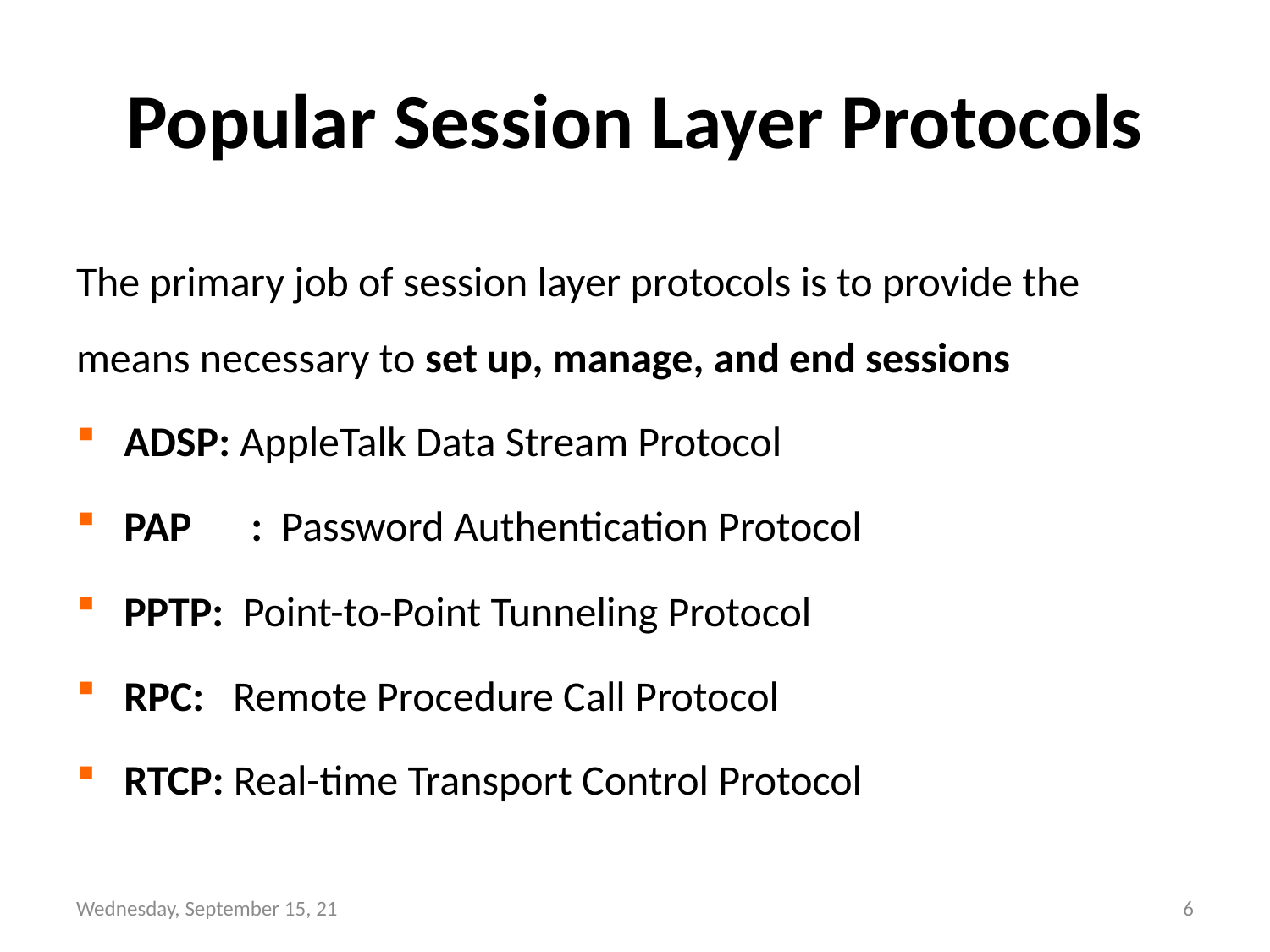

# Popular Session Layer Protocols
The primary job of session layer protocols is to provide the means necessary to set up, manage, and end sessions
ADSP: AppleTalk Data Stream Protocol
PAP	:  Password Authentication Protocol
PPTP:  Point-to-Point Tunneling Protocol
RPC:   Remote Procedure Call Protocol
RTCP: Real-time Transport Control Protocol

Wednesday, September 15, 21
6